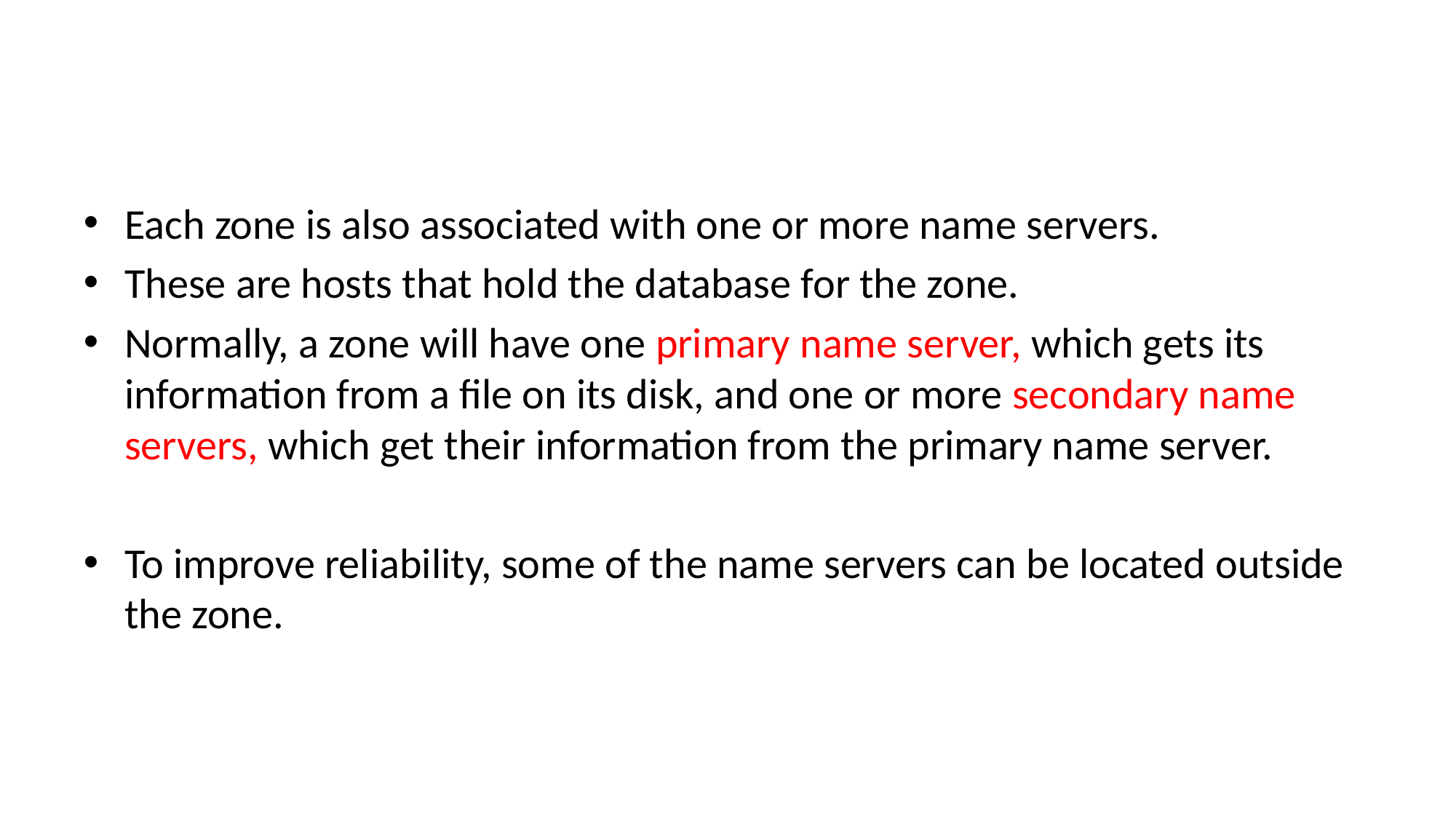

#
Each zone is also associated with one or more name servers.
These are hosts that hold the database for the zone.
Normally, a zone will have one primary name server, which gets its information from a file on its disk, and one or more secondary name servers, which get their information from the primary name server.

To improve reliability, some of the name servers can be located outside the zone.